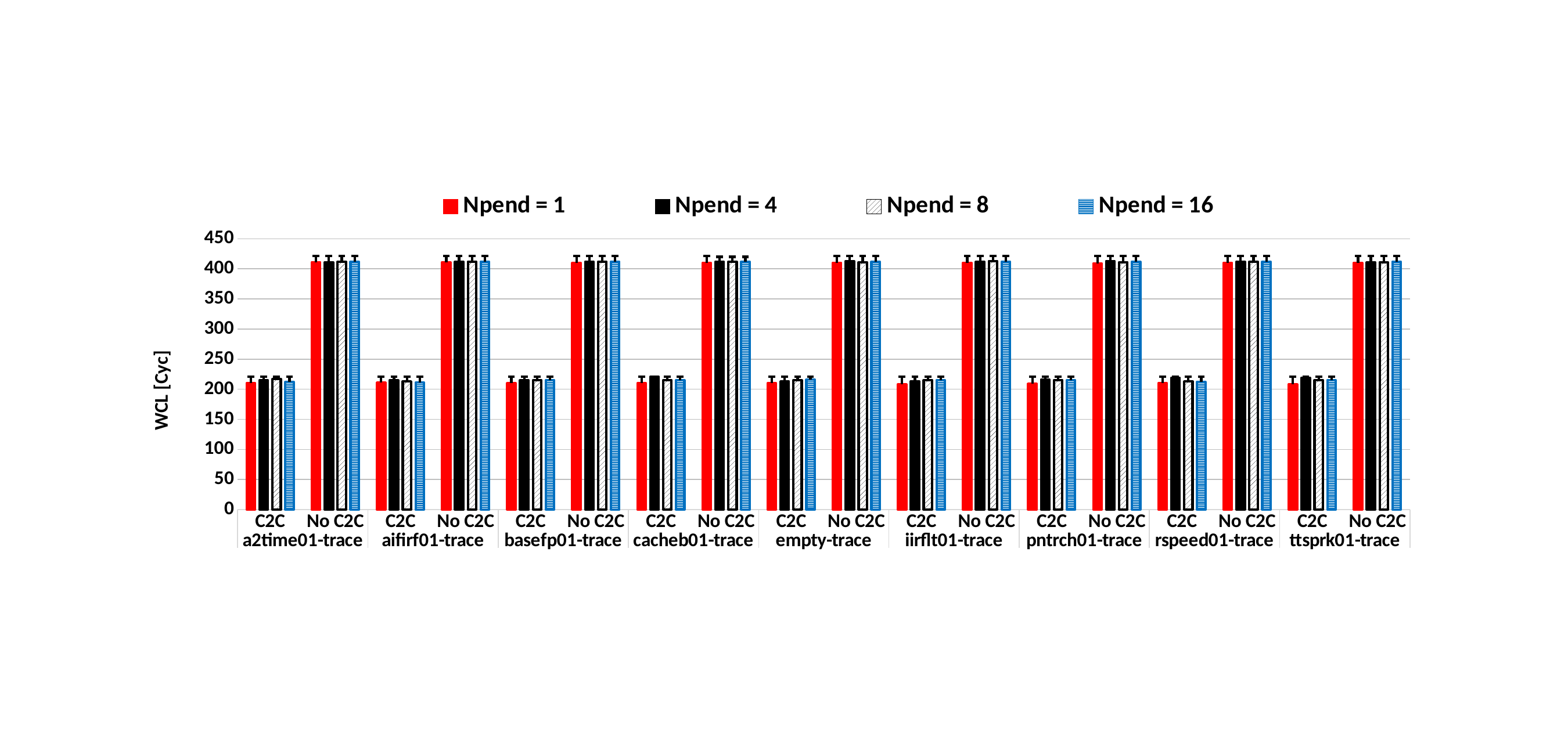

### Chart

| Category | Npend = 1 | Npend = 4 | Npend = 8 | Npend = 16 |
|---|---|---|---|---|
| C2C | 210.0 | 215.0 | 217.0 | 212.0 |
| No C2C | 411.0 | 411.0 | 412.0 | 412.0 |
| C2C | 211.0 | 215.0 | 213.0 | 211.0 |
| No C2C | 411.0 | 412.0 | 412.0 | 412.0 |
| C2C | 210.0 | 215.0 | 215.0 | 215.0 |
| No C2C | 410.0 | 412.0 | 412.0 | 412.0 |
| C2C | 210.0 | 221.0 | 215.0 | 215.0 |
| No C2C | 410.0 | 412.0 | 412.0 | 412.0 |
| C2C | 210.0 | 213.0 | 215.0 | 216.0 |
| No C2C | 410.0 | 413.0 | 411.0 | 412.0 |
| C2C | 208.0 | 213.0 | 215.0 | 215.0 |
| No C2C | 410.0 | 412.0 | 413.0 | 412.0 |
| C2C | 209.0 | 216.0 | 215.0 | 215.0 |
| No C2C | 409.0 | 413.0 | 411.0 | 412.0 |
| C2C | 210.0 | 219.0 | 213.0 | 212.0 |
| No C2C | 410.0 | 412.0 | 412.0 | 412.0 |
| C2C | 208.0 | 219.0 | 215.0 | 215.0 |
| No C2C | 410.0 | 411.0 | 411.0 | 412.0 |